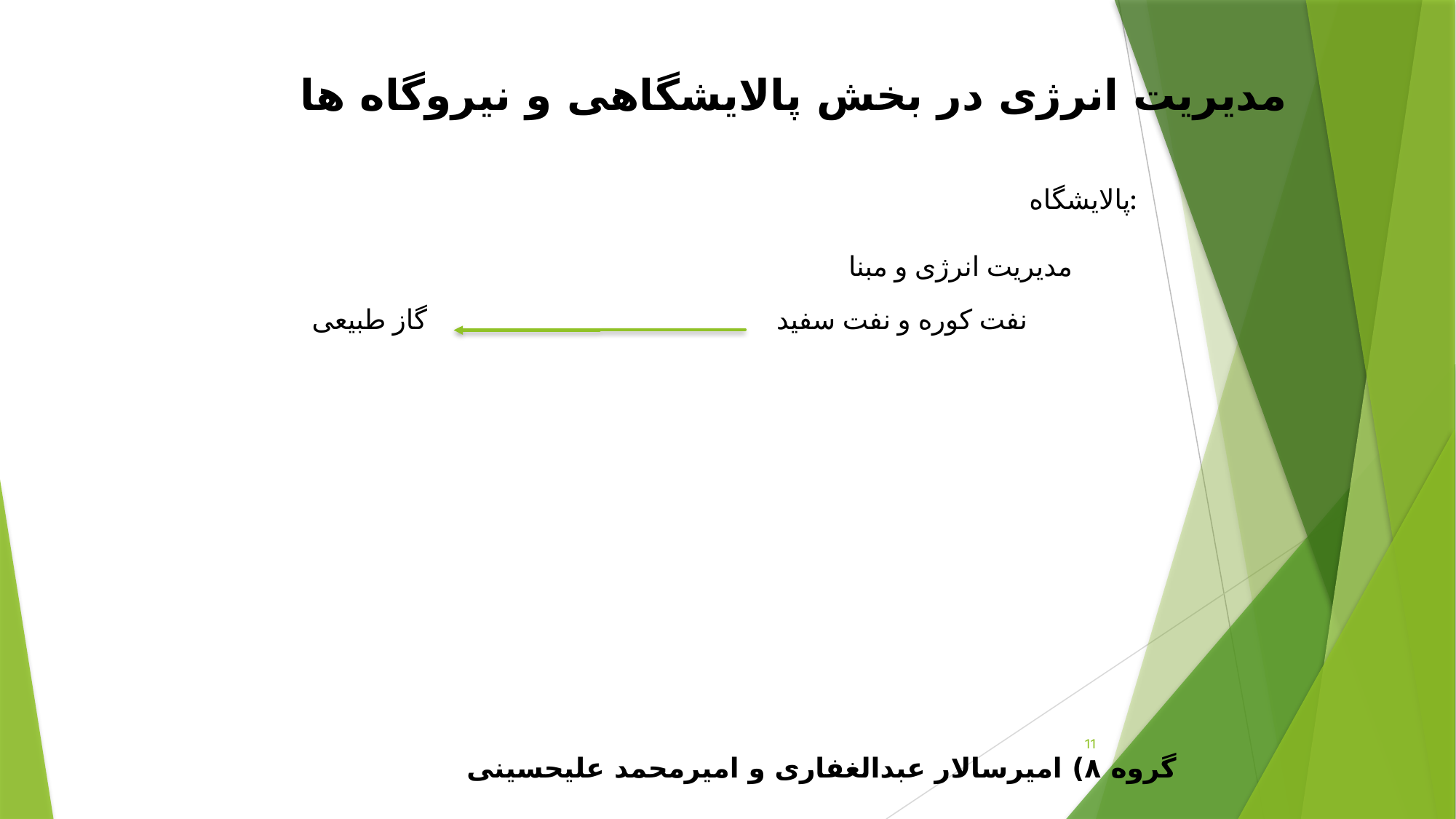

مدیریت انرژی در بخش پالایشگاهی و نیروگاه ها
پالایشگاه:
مدیریت انرژی و مبنا
گاز طبیعی
نفت کوره و نفت سفید
11
گروه ۸) امیرسالار عبدالغفاری و امیرمحمد علیحسینی